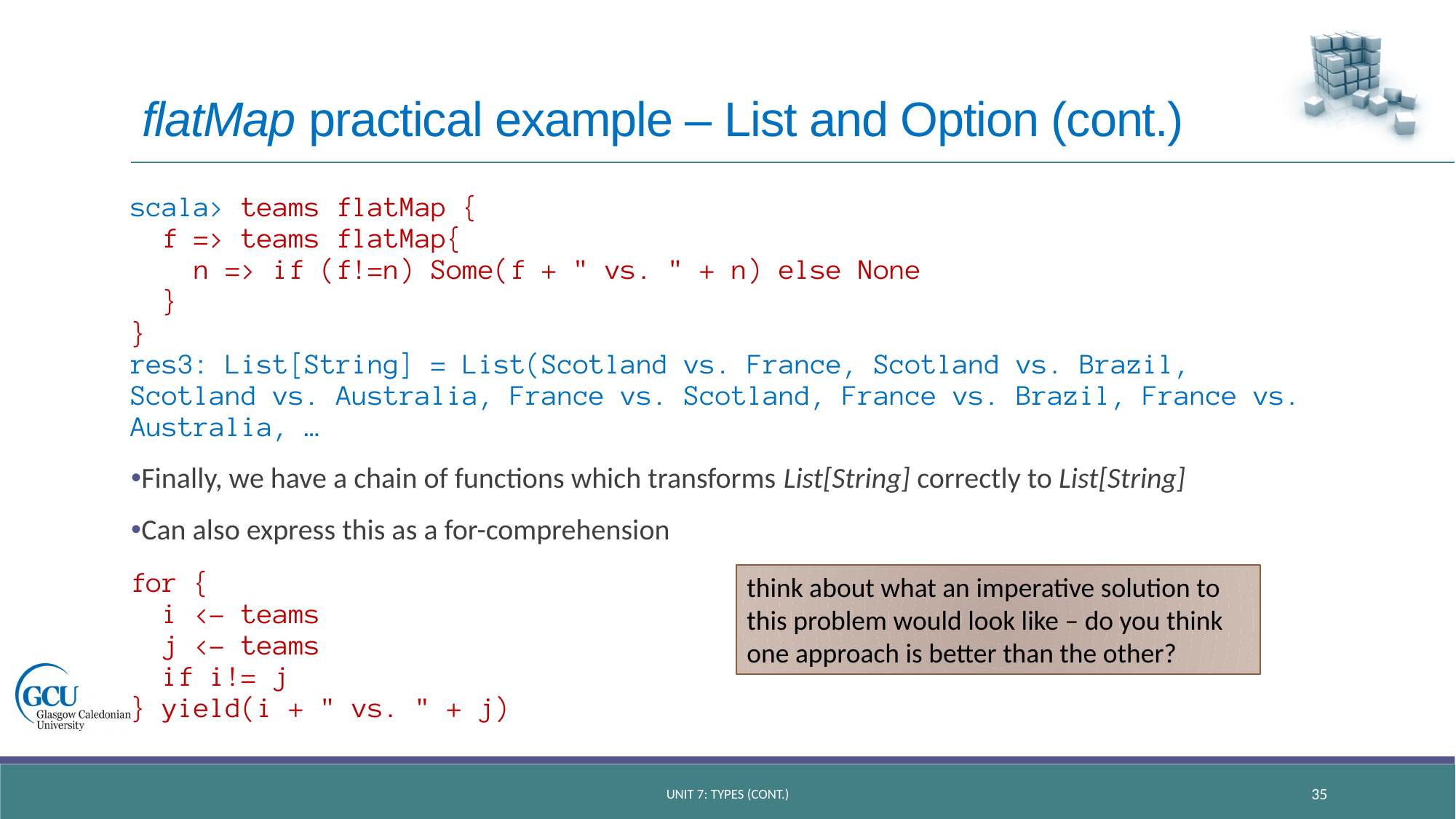

# flatMap practical example – List and Option (cont.)
scala> teams flatMap {
  f => teams flatMap{
    n => if (f!=n) Some(f + " vs. " + n) else None
  }
}
res3: List[String] = List(Scotland vs. France, Scotland vs. Brazil, Scotland vs. Australia, France vs. Scotland, France vs. Brazil, France vs. Australia, …
Finally, we have a chain of functions which transforms List[String] correctly to List[String]
Can also express this as a for-comprehension
for {
  i <- teams
  j <- teams
  if i!= j
} yield(i + " vs. " + j)
think about what an imperative solution to this problem would look like – do you think one approach is better than the other?
unit 7: types (CONT.)
35